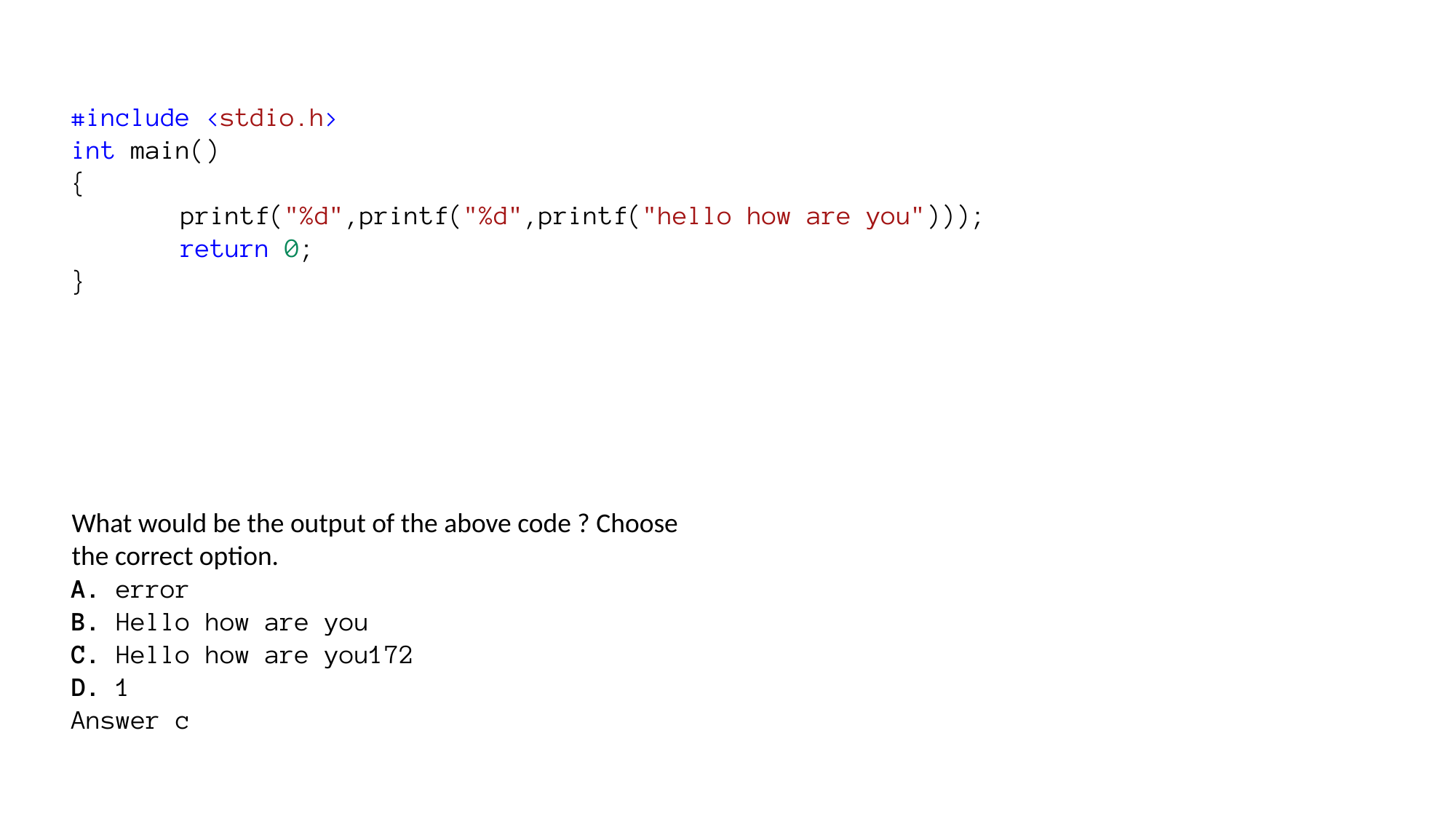

#include <stdio.h>
int main()
{
	printf("%d",printf("%d",printf("hello how are you")));
	return 0;
}
What would be the output of the above code ? Choose the correct option.
A. error
B. Hello how are you
C. Hello how are you172
D. 1
Answer c